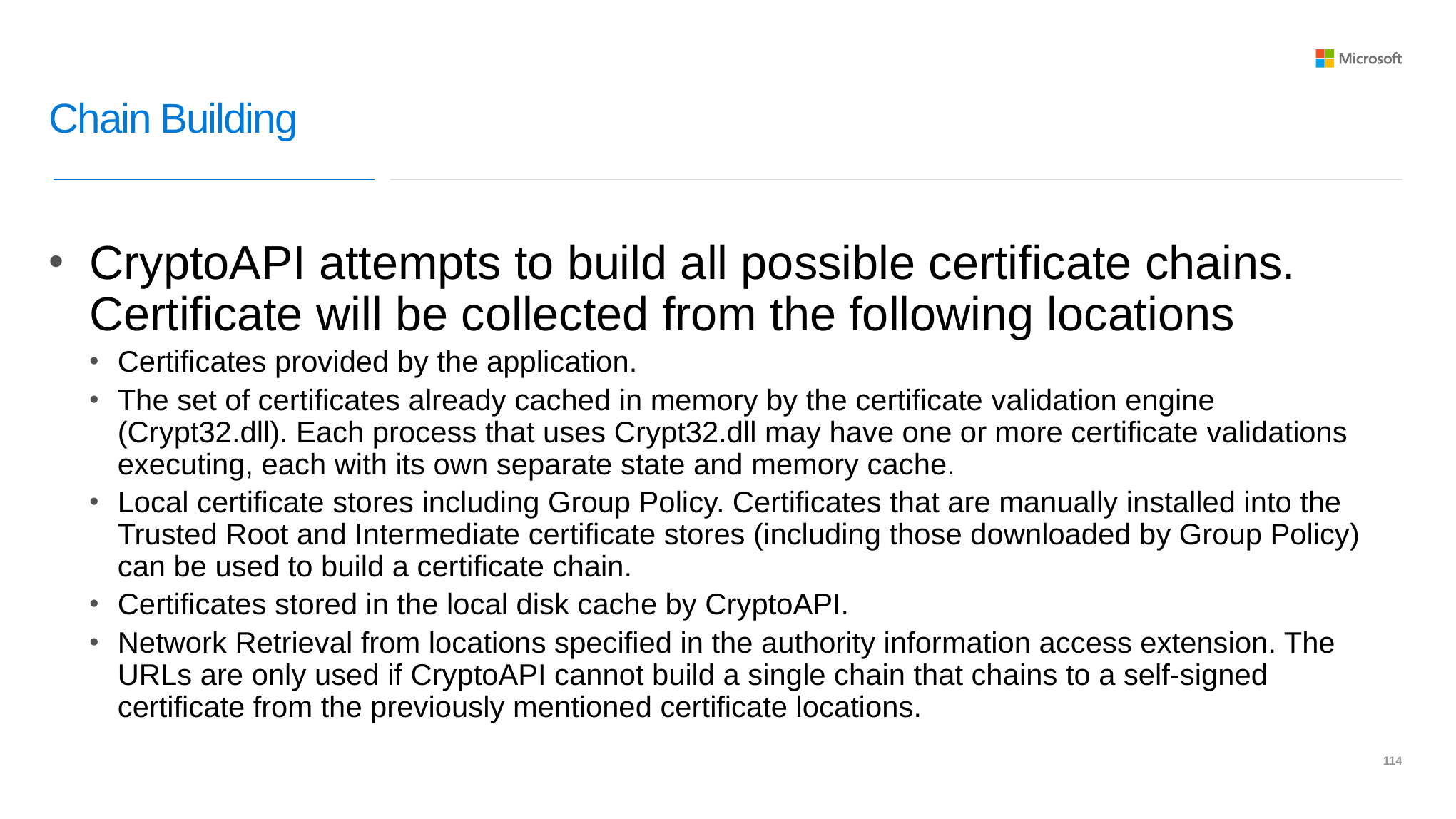

# Chain Building
CryptoAPI attempts to build all possible certificate chains. Certificate will be collected from the following locations
Certificates provided by the application.
The set of certificates already cached in memory by the certificate validation engine (Crypt32.dll). Each process that uses Crypt32.dll may have one or more certificate validations executing, each with its own separate state and memory cache.
Local certificate stores including Group Policy. Certificates that are manually installed into the Trusted Root and Intermediate certificate stores (including those downloaded by Group Policy) can be used to build a certificate chain.
Certificates stored in the local disk cache by CryptoAPI.
Network Retrieval from locations specified in the authority information access extension. The URLs are only used if CryptoAPI cannot build a single chain that chains to a self-signed certificate from the previously mentioned certificate locations.
114